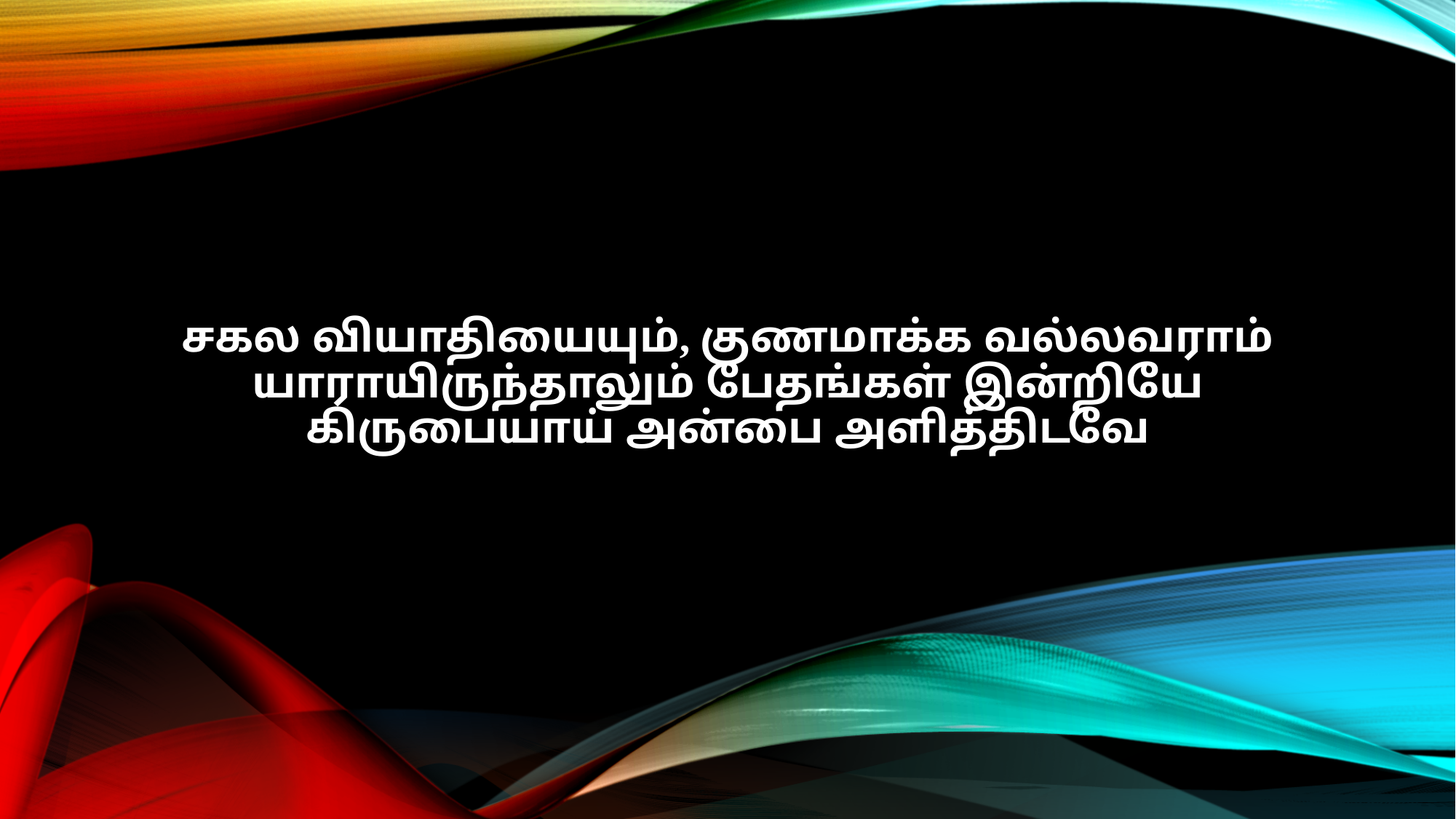

சகல வியாதியையும், குணமாக்க வல்லவராம்
யாராயிருந்தாலும் பேதங்கள் இன்றியே
கிருபையாய் அன்பை அளித்திடவே